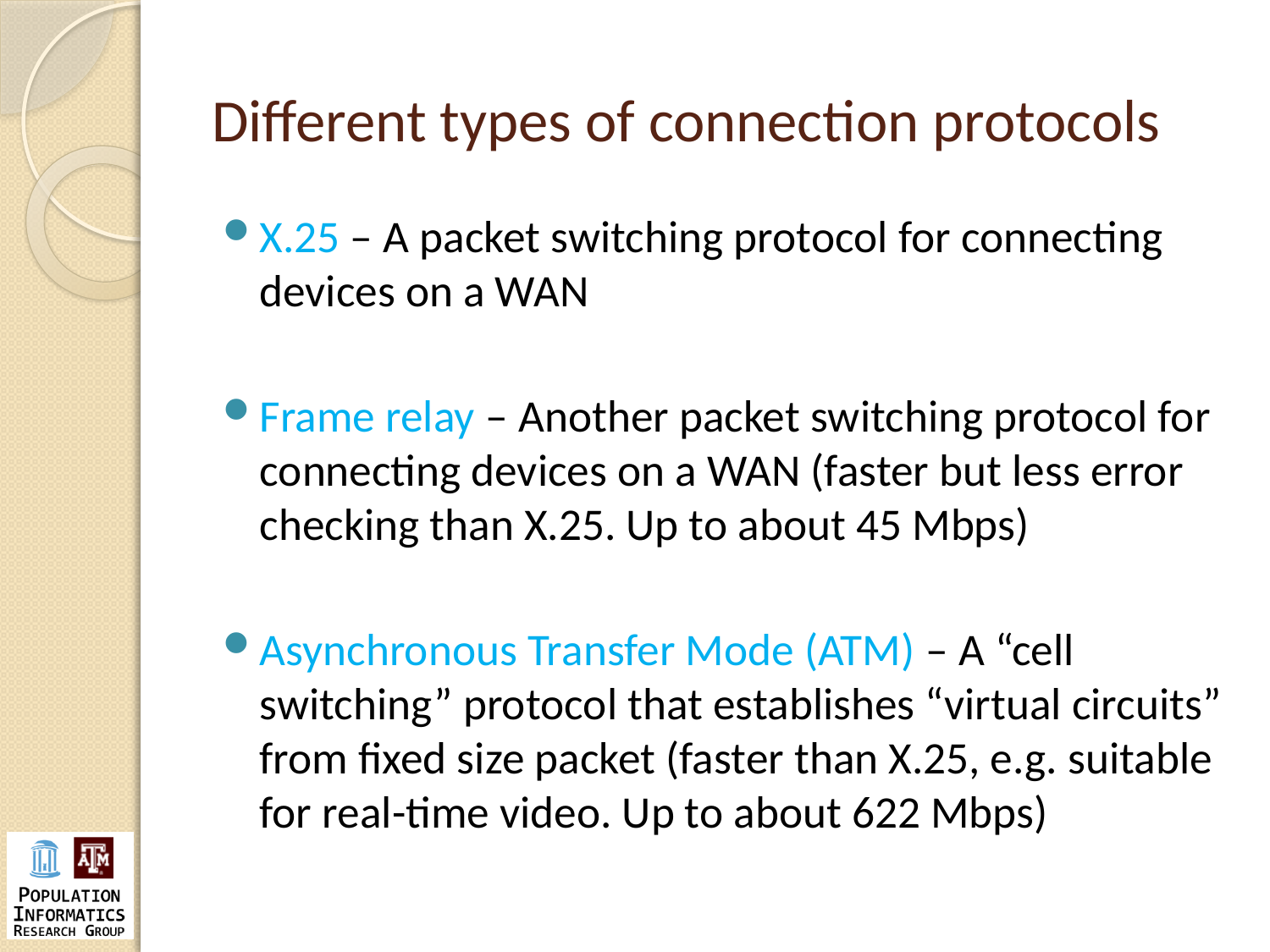

# Different types of connection protocols
X.25 – A packet switching protocol for connecting devices on a WAN

Frame relay – Another packet switching protocol for connecting devices on a WAN (faster but less error checking than X.25. Up to about 45 Mbps)

Asynchronous Transfer Mode (ATM) – A “cell switching” protocol that establishes “virtual circuits” from fixed size packet (faster than X.25, e.g. suitable for real-time video. Up to about 622 Mbps)